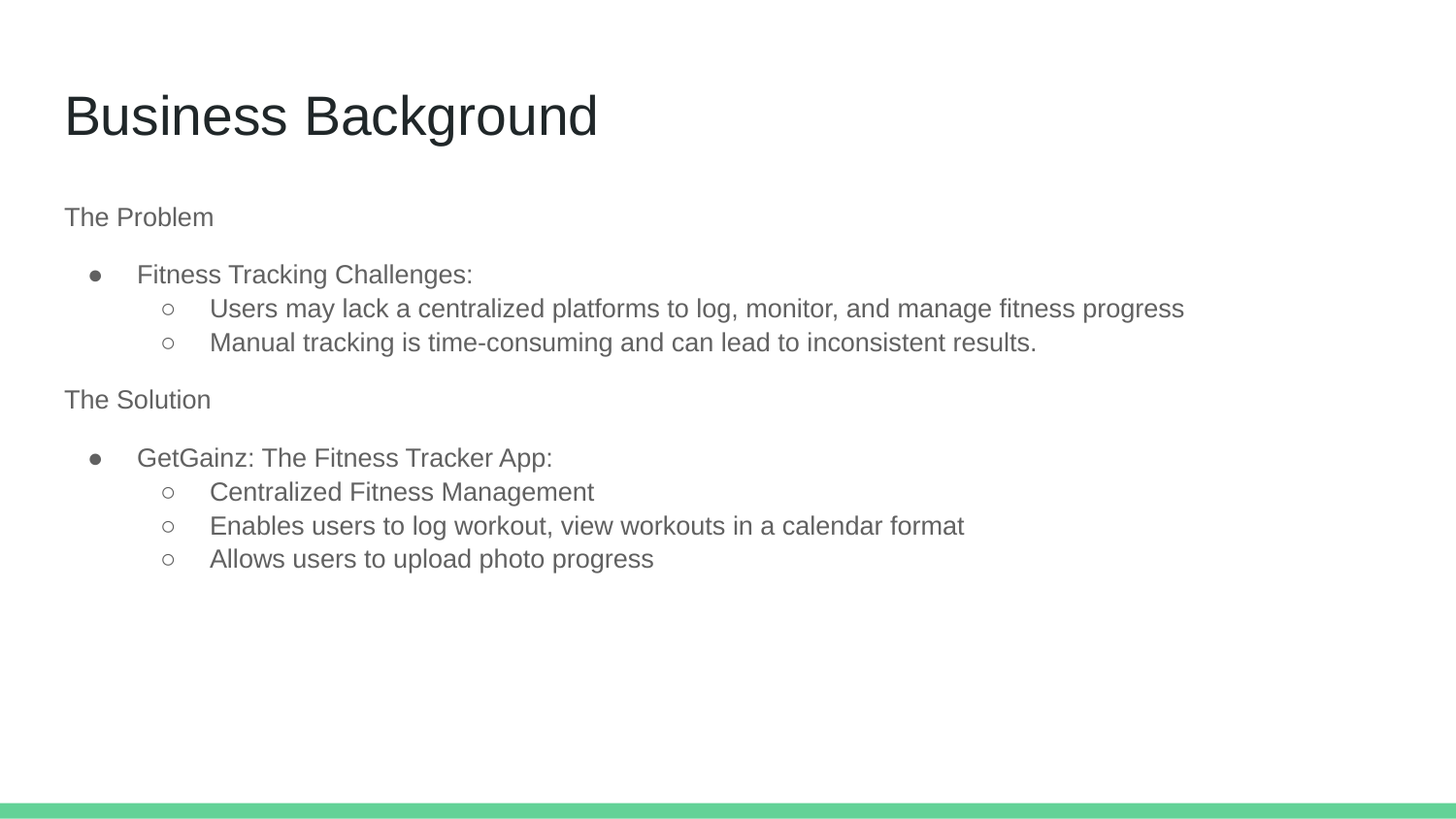

# Business Background
The Problem
Fitness Tracking Challenges:
Users may lack a centralized platforms to log, monitor, and manage fitness progress
Manual tracking is time-consuming and can lead to inconsistent results.
The Solution
GetGainz: The Fitness Tracker App:
Centralized Fitness Management
Enables users to log workout, view workouts in a calendar format
Allows users to upload photo progress